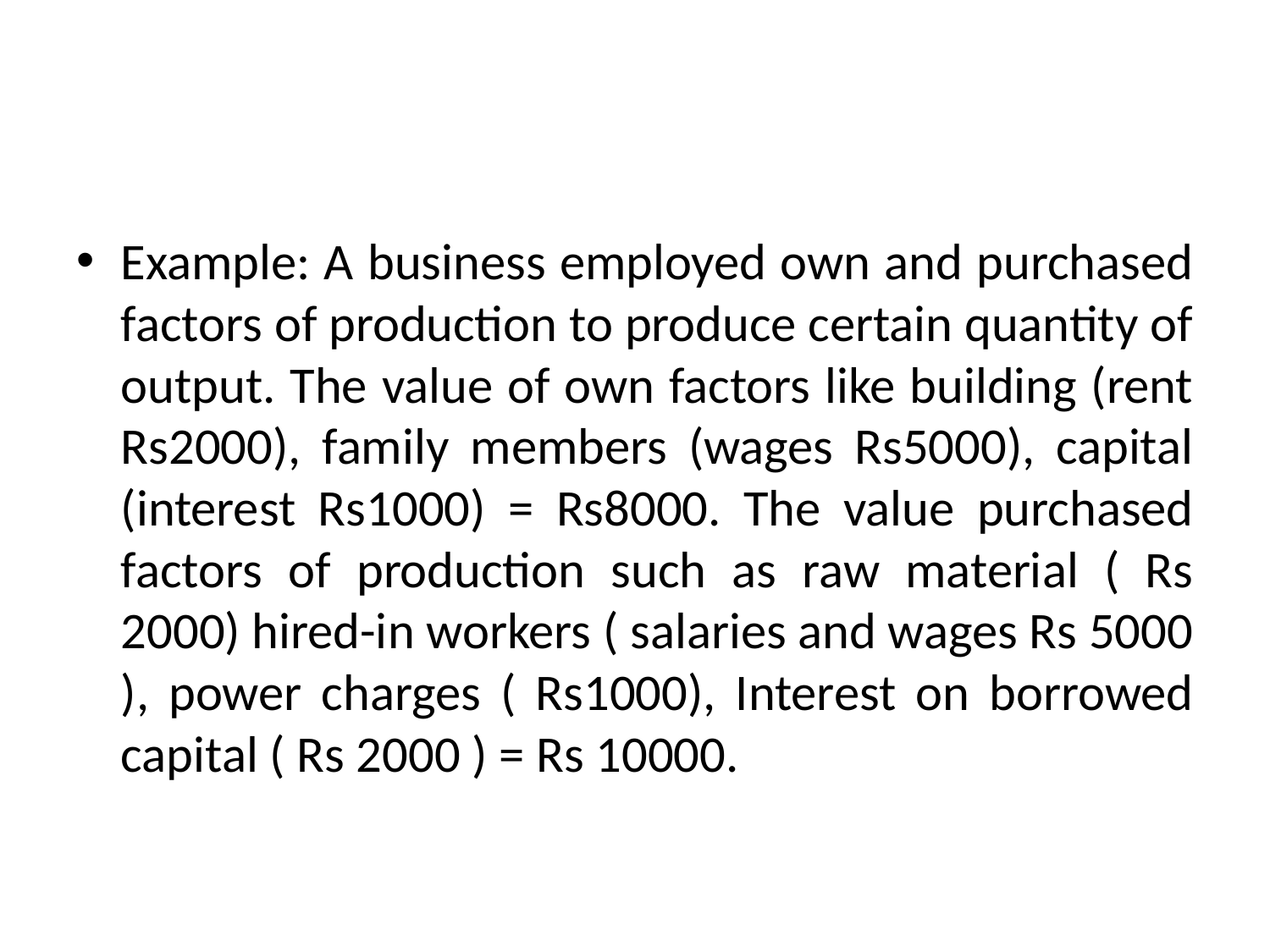

#
Example: A business employed own and purchased factors of production to produce certain quantity of output. The value of own factors like building (rent Rs2000), family members (wages Rs5000), capital (interest Rs1000) = Rs8000. The value purchased factors of production such as raw material ( Rs 2000) hired-in workers ( salaries and wages Rs 5000 ), power charges ( Rs1000), Interest on borrowed capital ( Rs 2000 ) = Rs 10000.